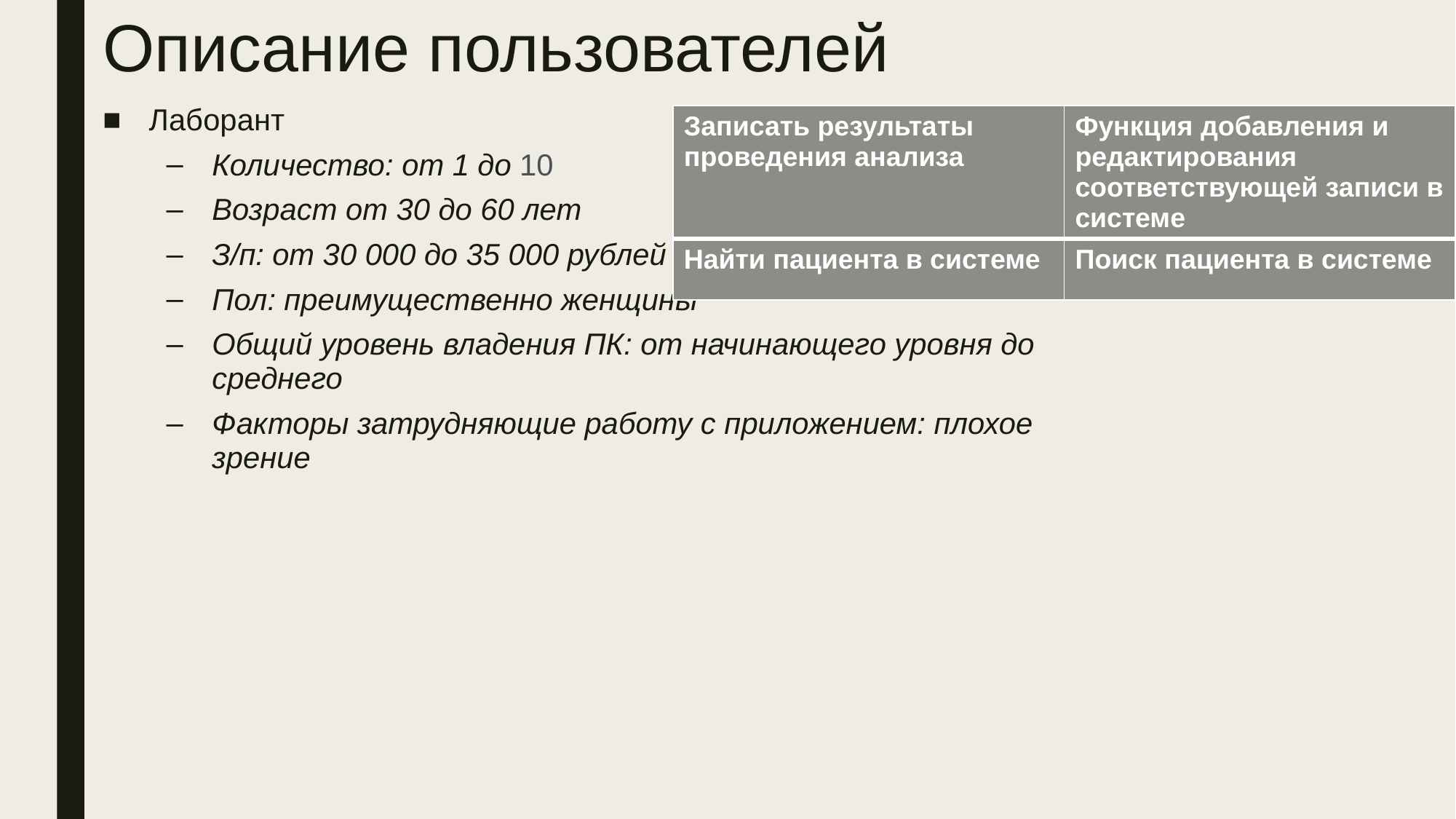

# Описание пользователей
Лаборант
Количество: от 1 до 10
Возраст от 30 до 60 лет
З/п: от 30 000 до 35 000 рублей
Пол: преимущественно женщины
Общий уровень владения ПК: от начинающего уровня до среднего
Факторы затрудняющие работу с приложением: плохое зрение

| Записать результаты проведения анализа | Функция добавления и редактирования соответствующей записи в системе |
| --- | --- |
| Найти пациента в системе | Поиск пациента в системе |